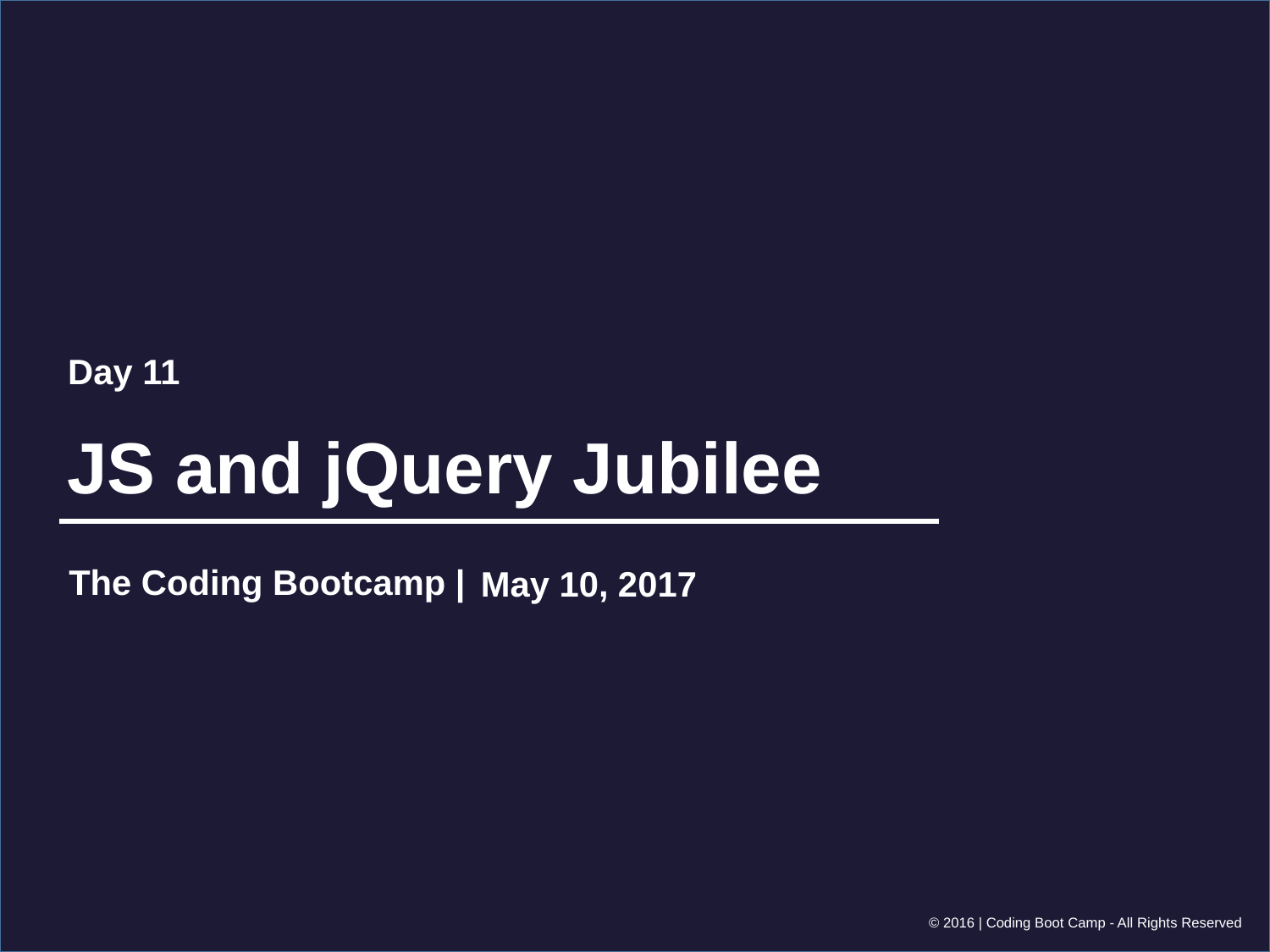

Day 11
# JS and jQuery Jubilee
May 10, 2017